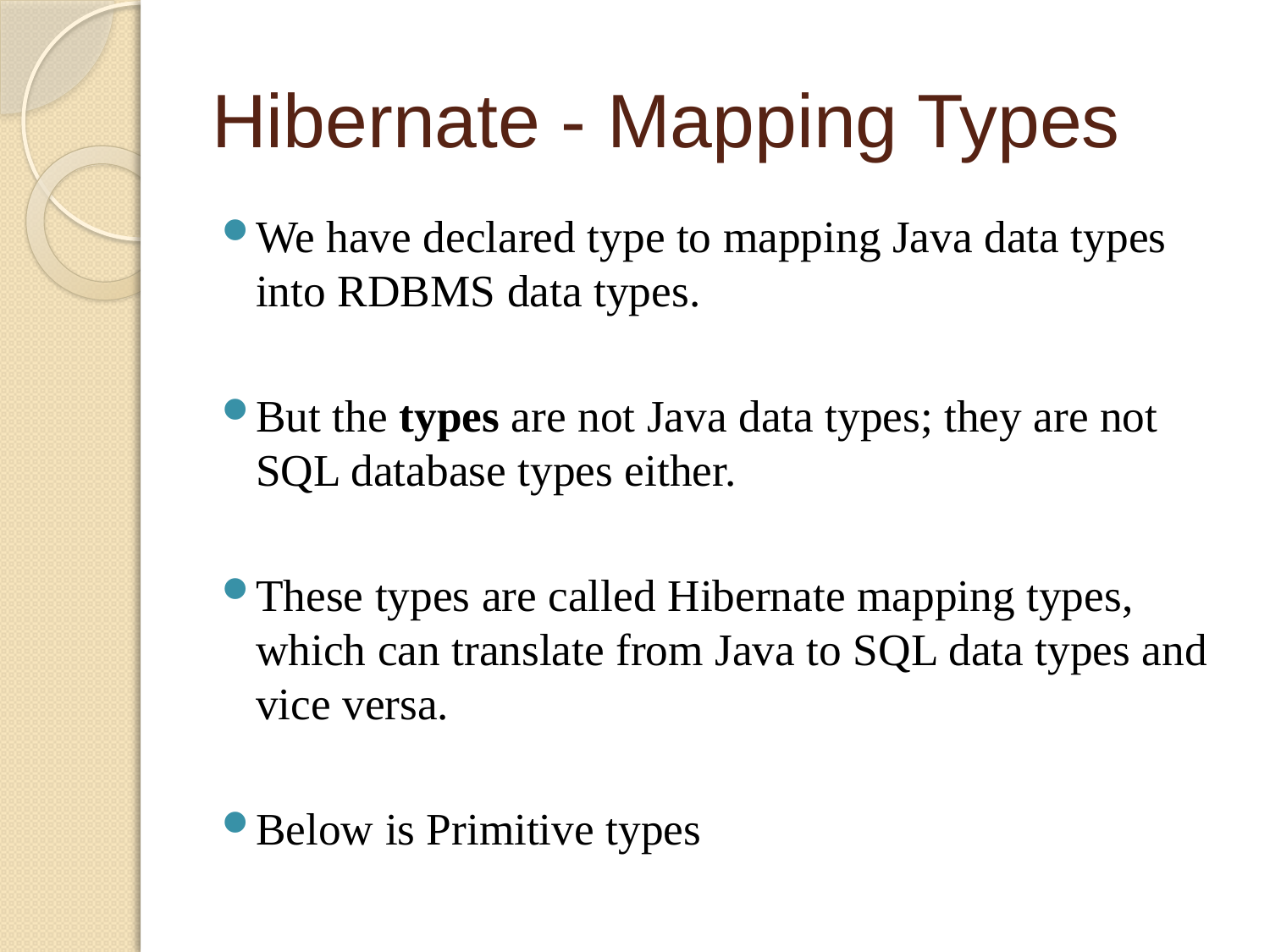

# Hibernate - Mapping Types
We have declared type to mapping Java data types into RDBMS data types.

But the types are not Java data types; they are not SQL database types either.

These types are called Hibernate mapping types, which can translate from Java to SQL data types and vice versa.

Below is Primitive types